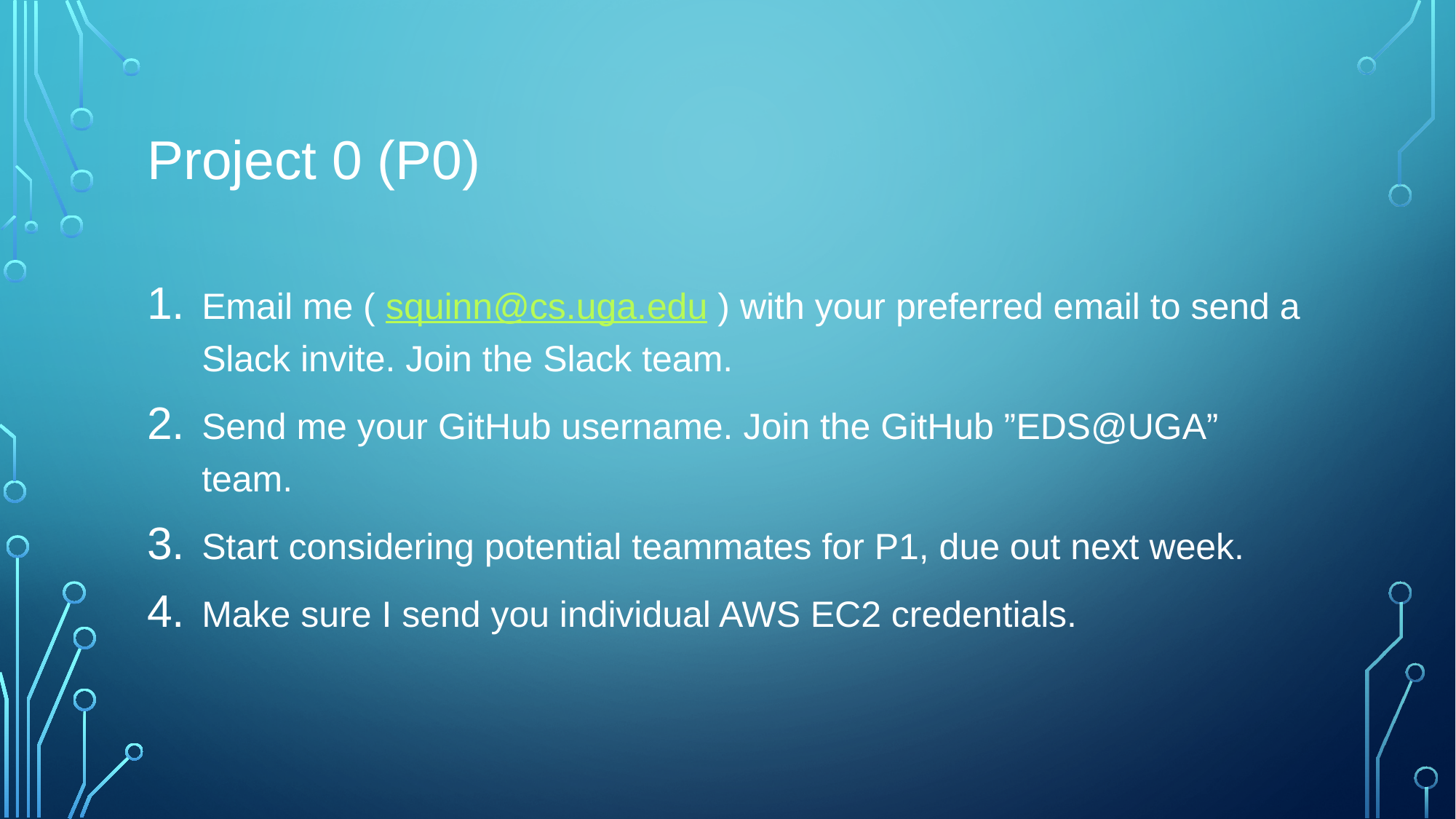

# Project 0 (P0)
Email me ( squinn@cs.uga.edu ) with your preferred email to send a Slack invite. Join the Slack team.
Send me your GitHub username. Join the GitHub ”EDS@UGA” team.
Start considering potential teammates for P1, due out next week.
Make sure I send you individual AWS EC2 credentials.